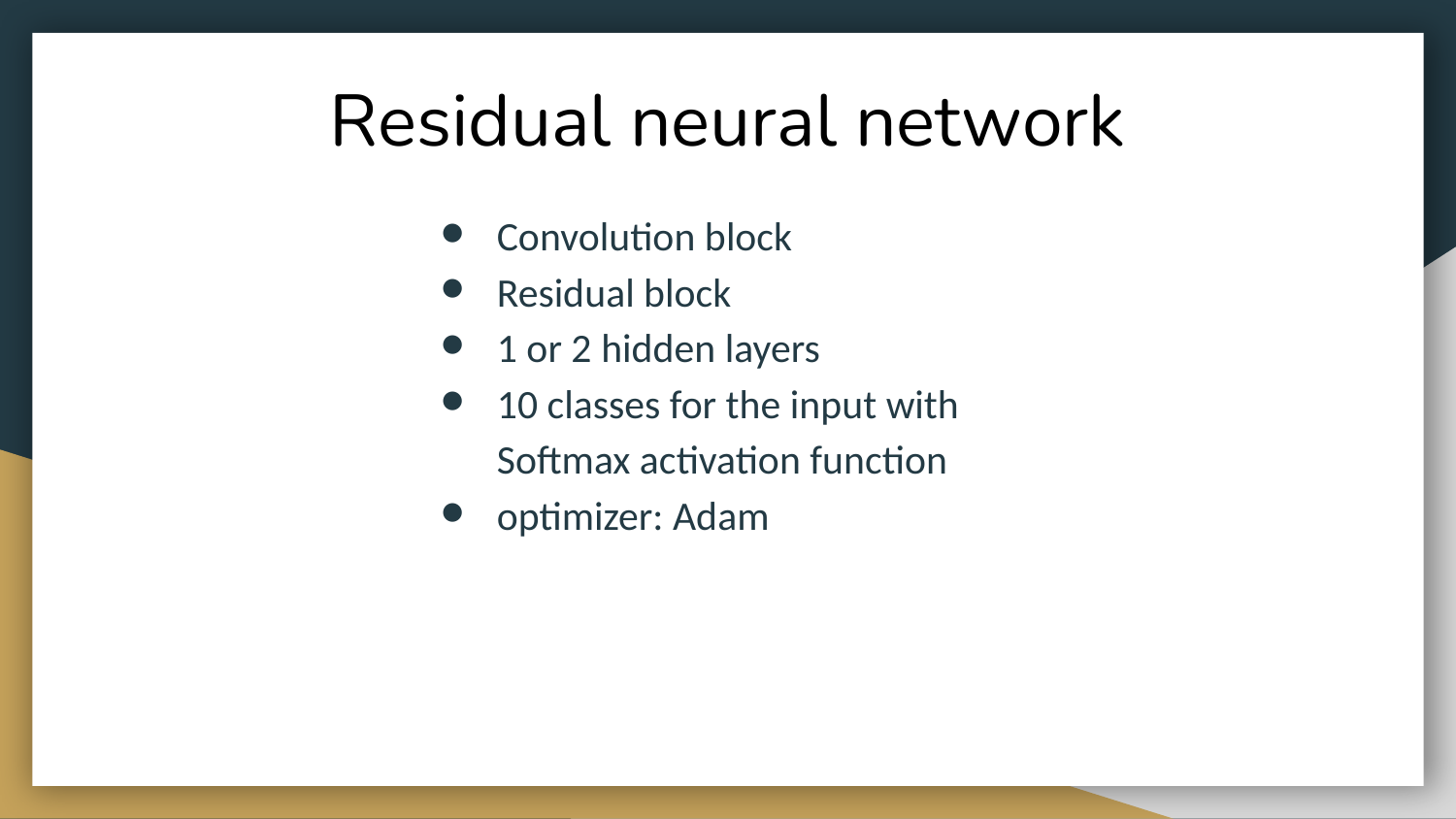

# Residual neural network
Convolution block
Residual block
1 or 2 hidden layers
10 classes for the input with Softmax activation function
optimizer: Adam